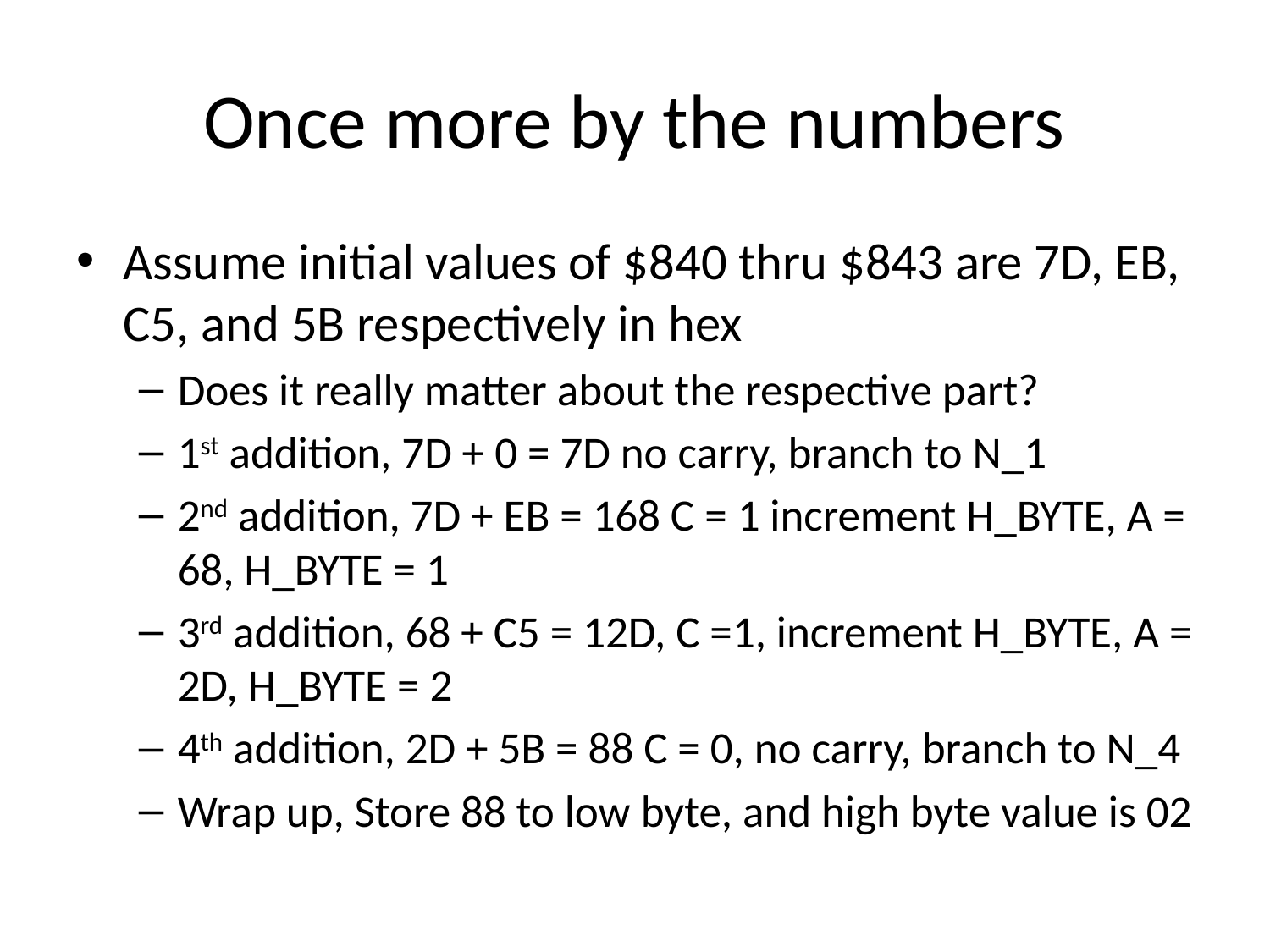

# Once more by the numbers
Assume initial values of $840 thru $843 are 7D, EB, C5, and 5B respectively in hex
Does it really matter about the respective part?
1st addition, 7D + 0 = 7D no carry, branch to N_1
2nd addition, 7D + EB = 168 C = 1 increment H_BYTE, A = 68, H_BYTE = 1
3rd addition, 68 + C5 = 12D, C =1, increment H_BYTE, A = 2D, H_BYTE = 2
4th addition, 2D + 5B = 88 C = 0, no carry, branch to N_4
Wrap up, Store 88 to low byte, and high byte value is 02